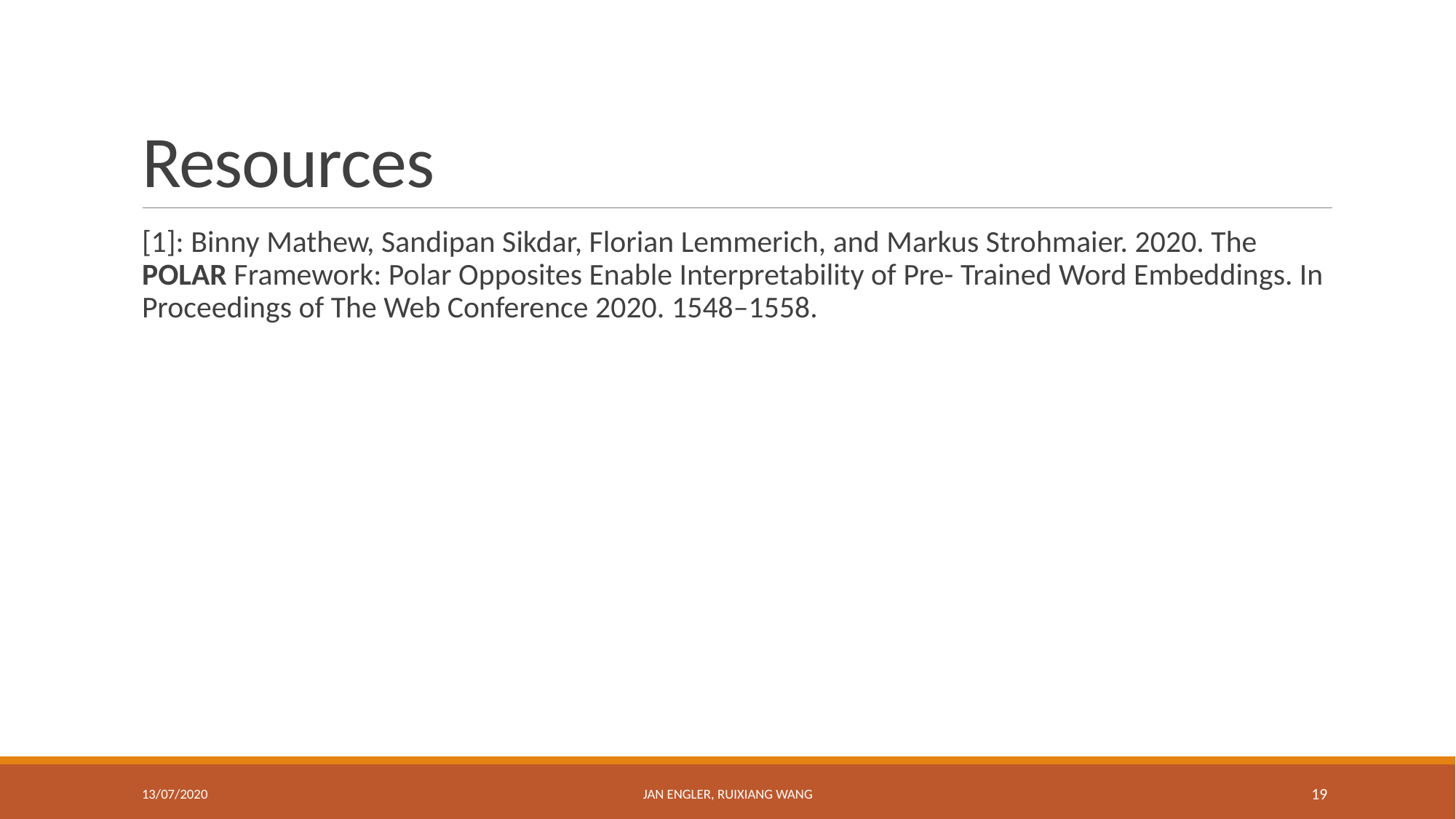

# Resources
[1]: Binny Mathew, Sandipan Sikdar, Florian Lemmerich, and Markus Strohmaier. 2020. The POLAR Framework: Polar Opposites Enable Interpretability of Pre- Trained Word Embeddings. In Proceedings of The Web Conference 2020. 1548–1558.

13/07/2020
Jan Engler, Ruixiang Wang
19